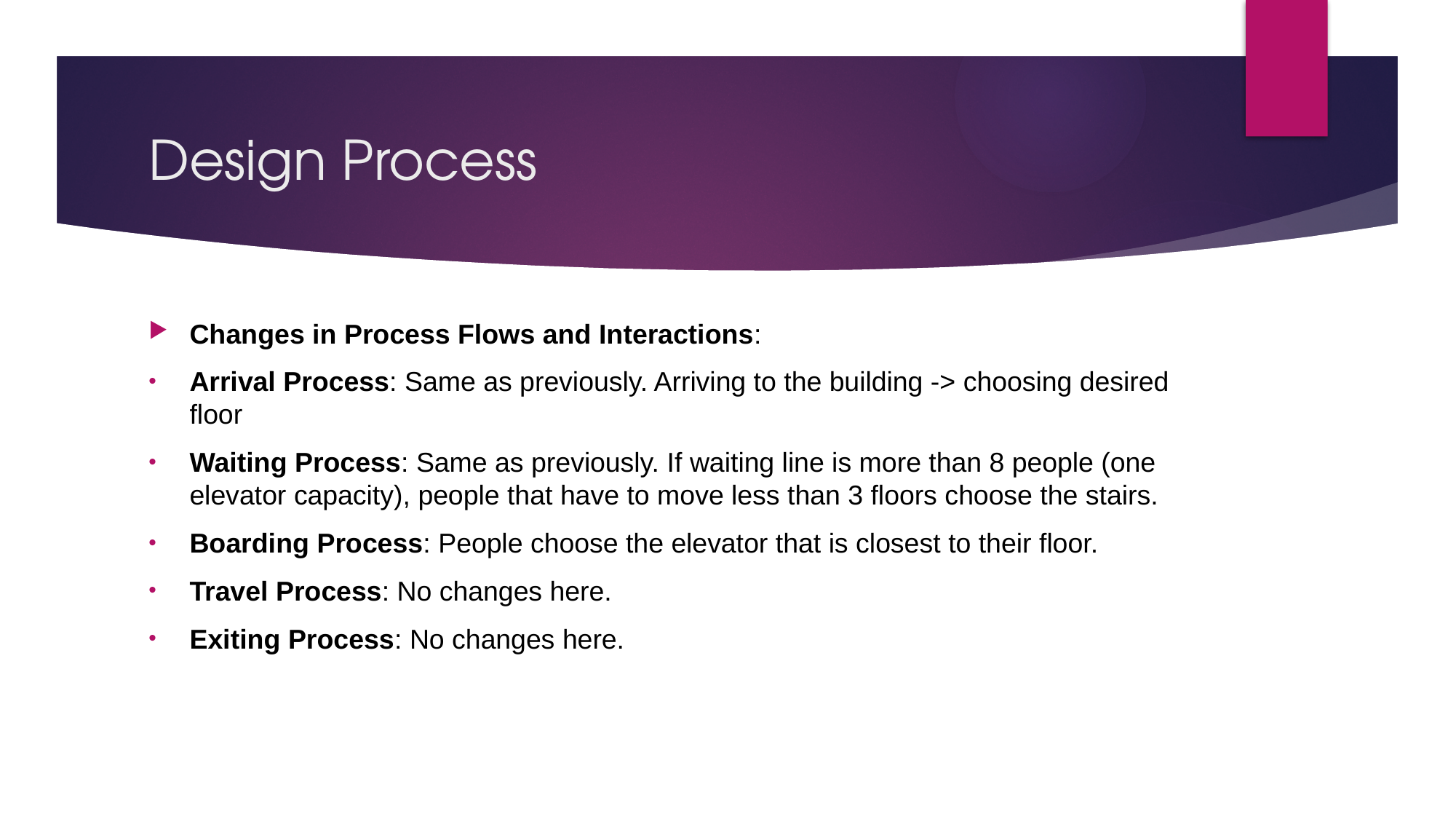

# Design Process
Changes in Process Flows and Interactions:
Arrival Process: Same as previously. Arriving to the building -> choosing desired floor
Waiting Process: Same as previously. If waiting line is more than 8 people (one elevator capacity), people that have to move less than 3 floors choose the stairs.
Boarding Process: People choose the elevator that is closest to their floor.
Travel Process: No changes here.
Exiting Process: No changes here.